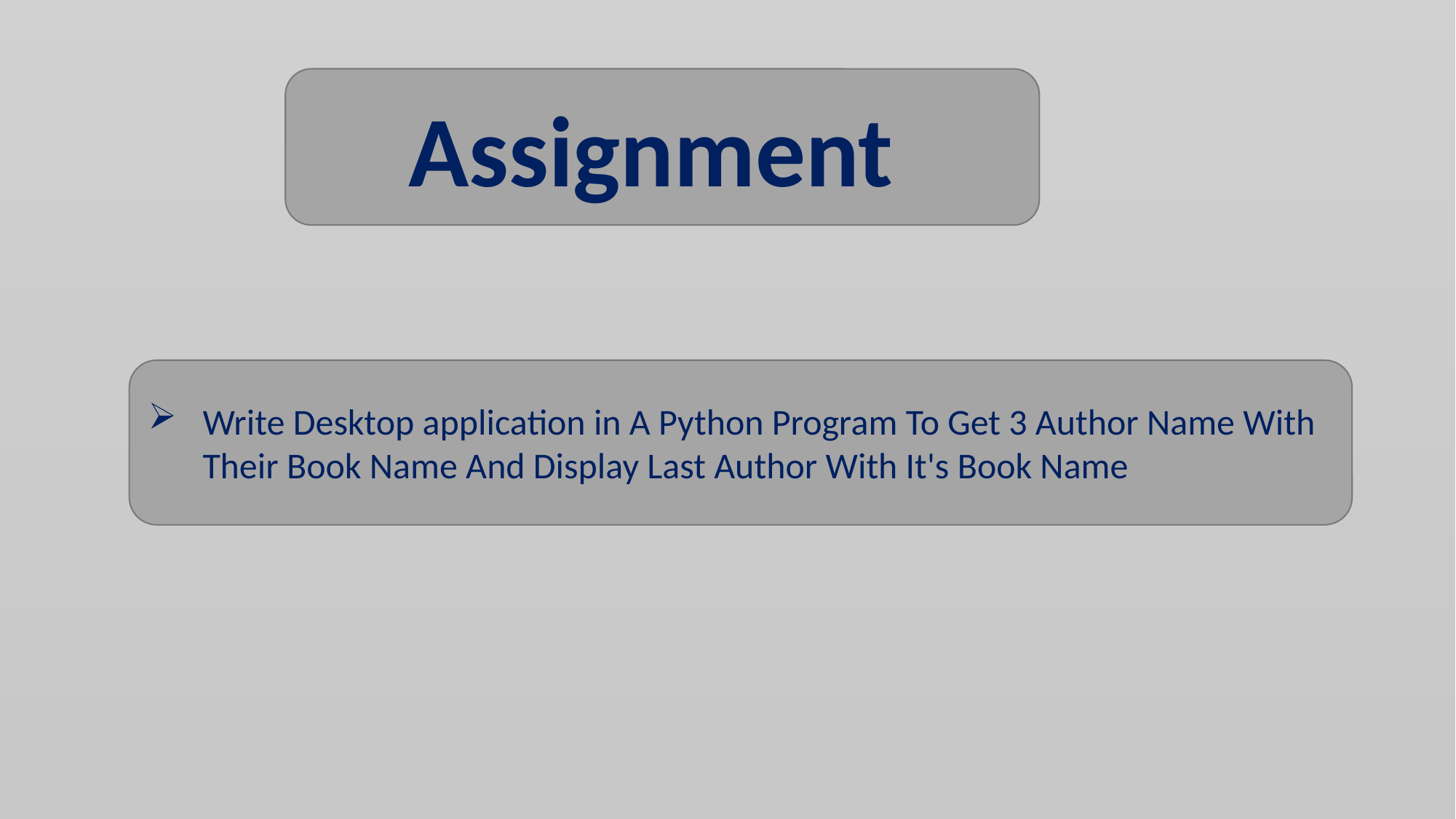

Assignment
Write Desktop application in A Python Program To Get 3 Author Name With Their Book Name And Display Last Author With It's Book Name